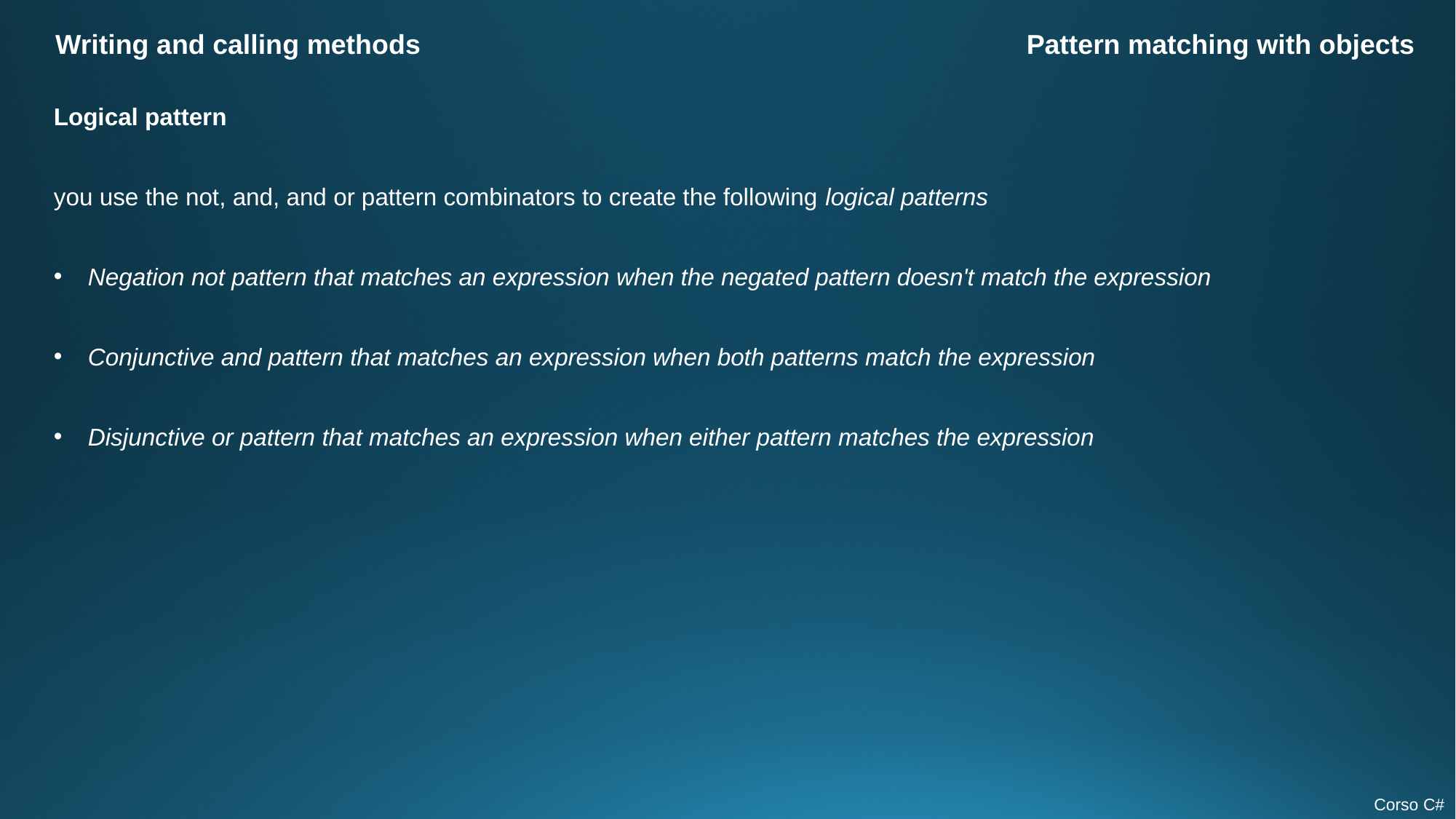

Writing and calling methods
Pattern matching with objects
Logical pattern
you use the not, and, and or pattern combinators to create the following logical patterns
Negation not pattern that matches an expression when the negated pattern doesn't match the expression
Conjunctive and pattern that matches an expression when both patterns match the expression
Disjunctive or pattern that matches an expression when either pattern matches the expression
Corso C#